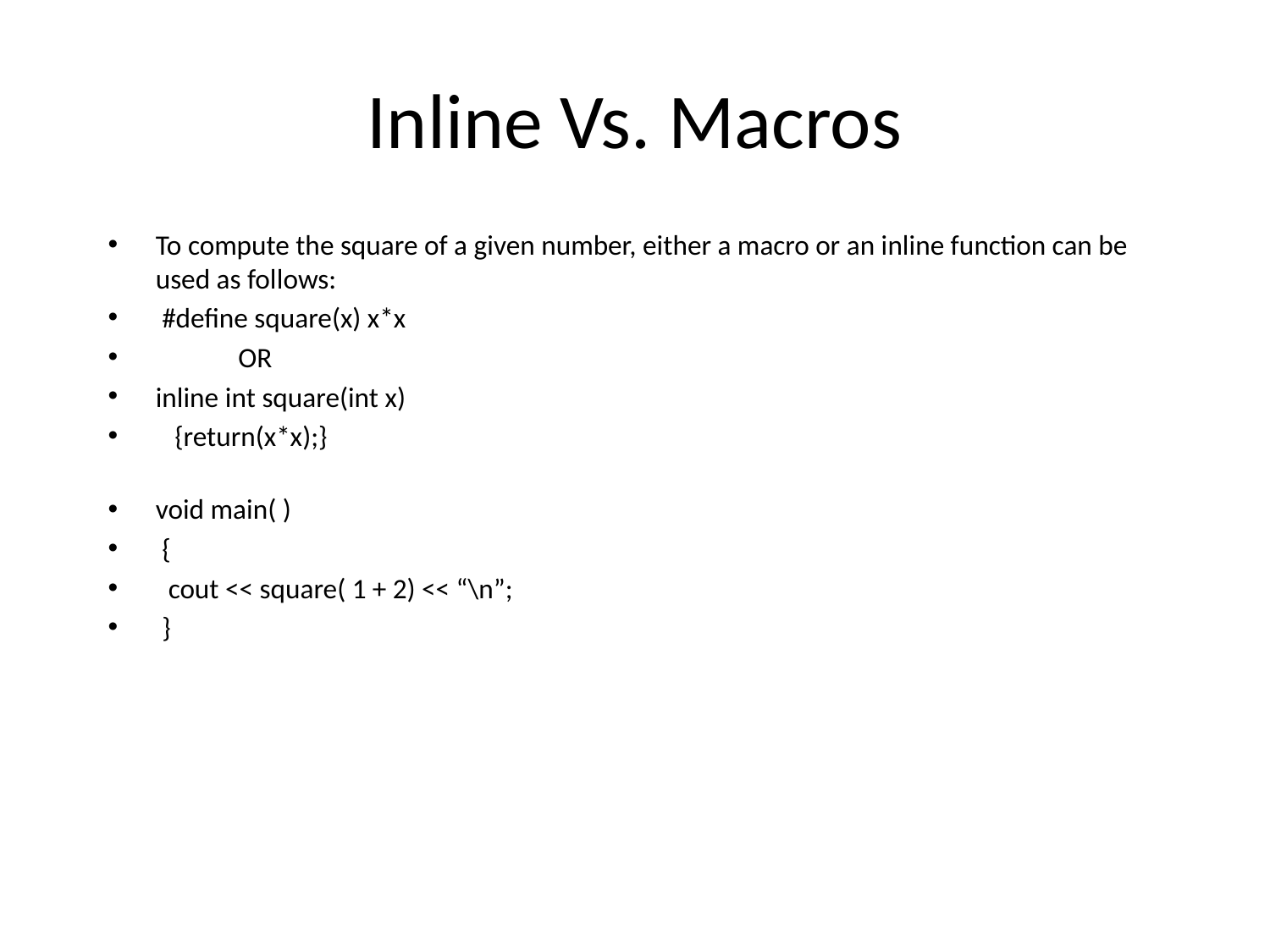

# Inline Vs. Macros
To compute the square of a given number, either a macro or an inline function can be used as follows:
 #define square(x) x*x
             OR
inline int square(int x)
   {return(x*x);}
void main( )
 {
  cout << square( 1 + 2) << “\n”;
 }